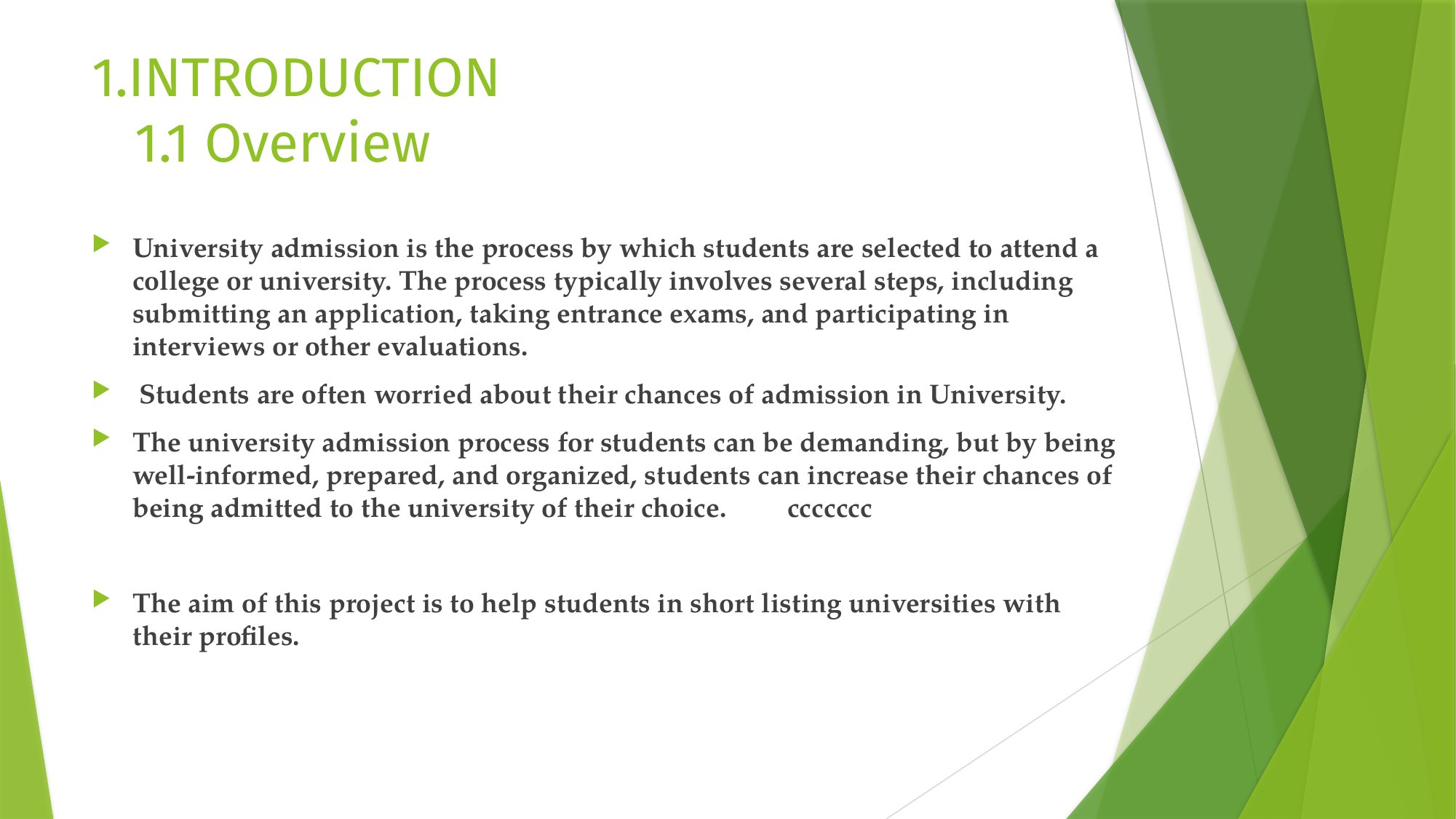

# 1.INTRODUCTION 1.1 Overview
University admission is the process by which students are selected to attend a college or university. The process typically involves several steps, including submitting an application, taking entrance exams, and participating in interviews or other evaluations.
 Students are often worried about their chances of admission in University.
The university admission process for students can be demanding, but by being well-informed, prepared, and organized, students can increase their chances of being admitted to the university of their choice.	ccccccc

The aim of this project is to help students in short listing universities with their profiles.